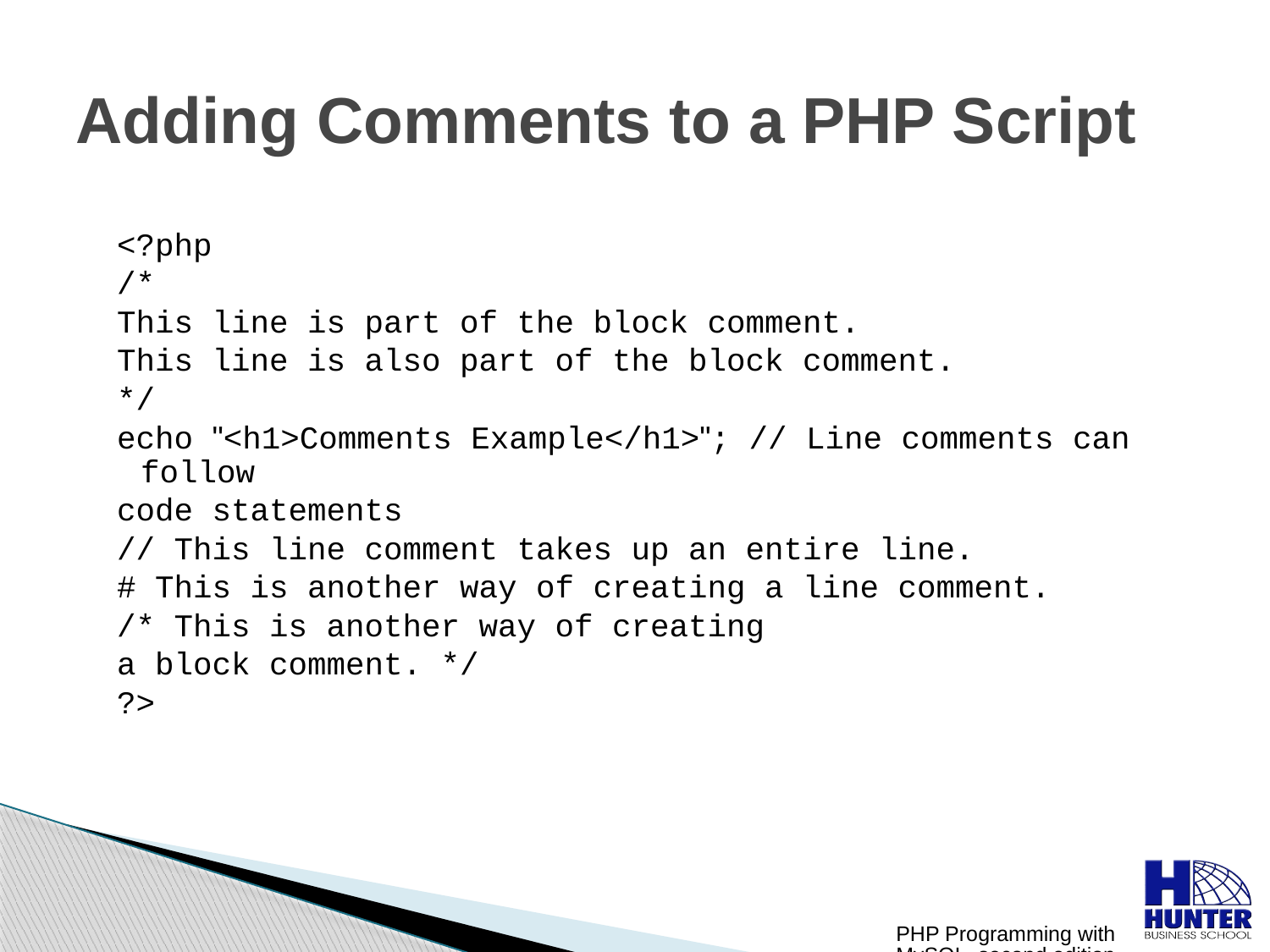

# Adding Comments to a PHP Script
<?php
/*
This line is part of the block comment.
This line is also part of the block comment.
*/
echo "<h1>Comments Example</h1>"; // Line comments can follow
code statements
// This line comment takes up an entire line.
# This is another way of creating a line comment.
/* This is another way of creating
a block comment. */
?>

PHP Programming with MySQL, second edition